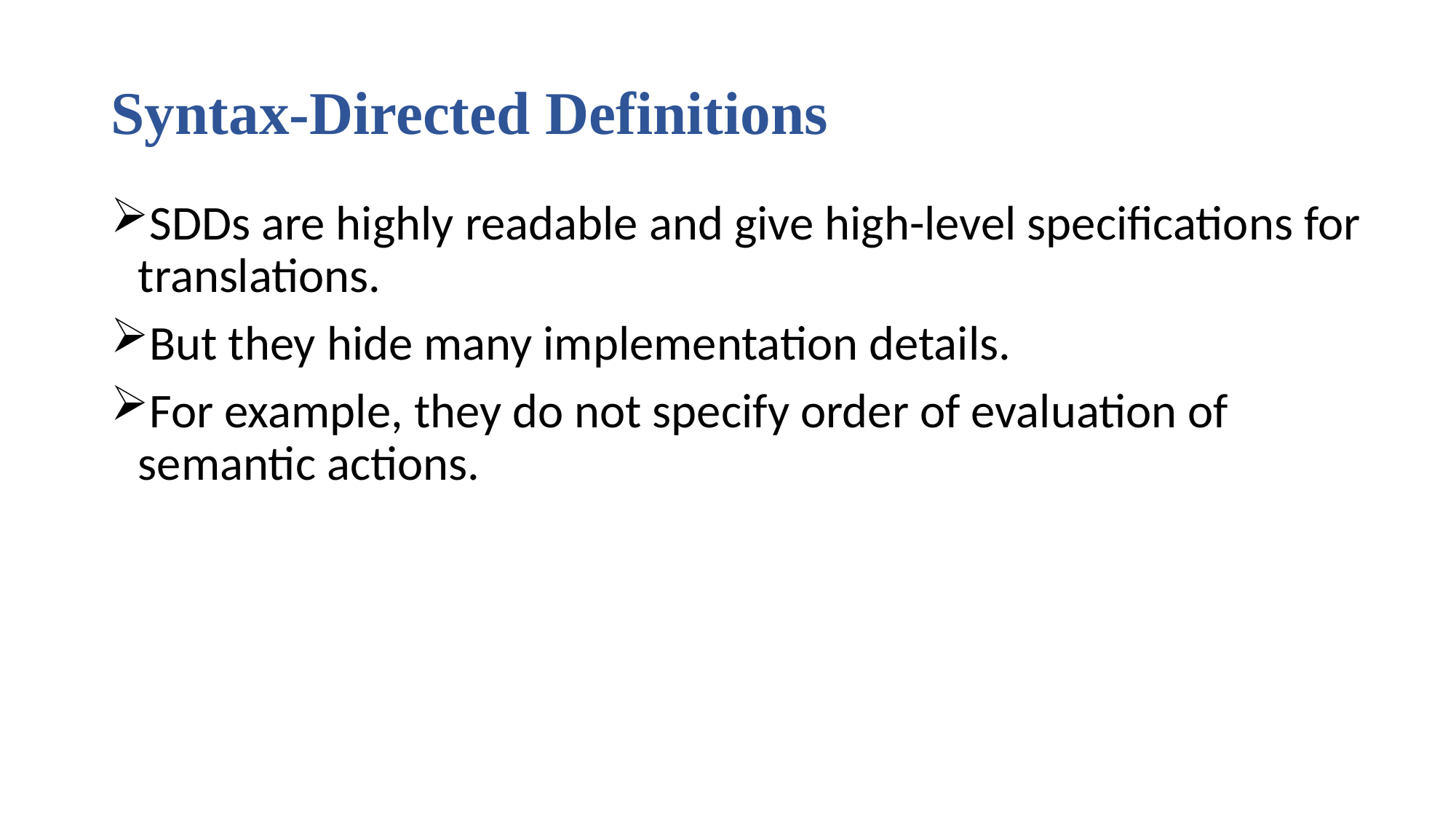

# Syntax-Directed Definitions
SDDs are highly readable and give high-level specifications for translations.
But they hide many implementation details.
For example, they do not specify order of evaluation of semantic actions.